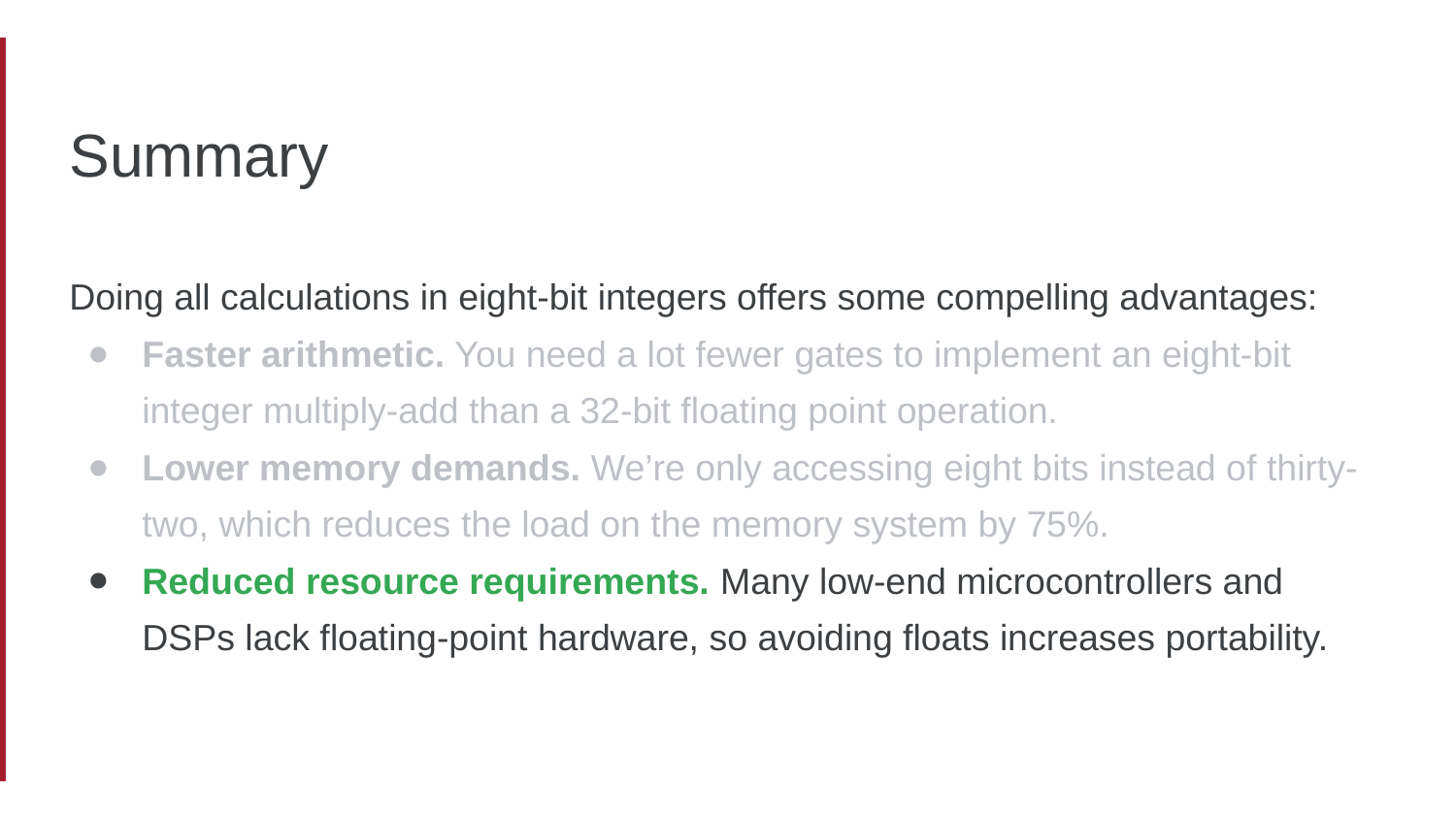

# Summary
Doing all calculations in eight-bit integers offers some compelling advantages:
Faster arithmetic. You need a lot fewer gates to implement an eight-bit integer multiply-add than a 32-bit floating point operation.
Lower memory demands. We’re only accessing eight bits instead of thirty-two, which reduces the load on the memory system by 75%.
Reduced resource requirements. Many low-end microcontrollers and DSPs lack floating-point hardware, so avoiding floats increases portability.